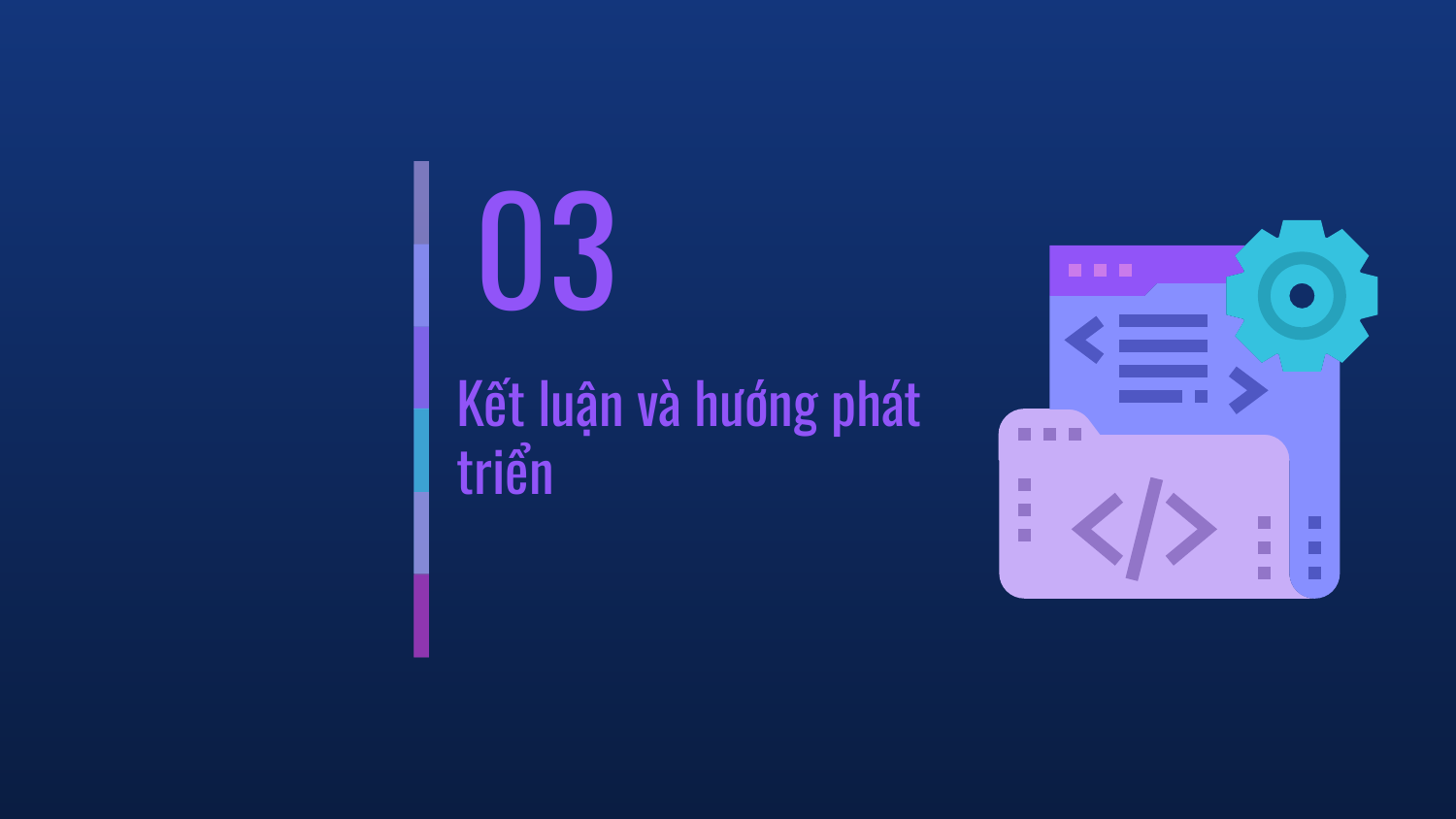

# 03

Kết luận và hướng phát triển